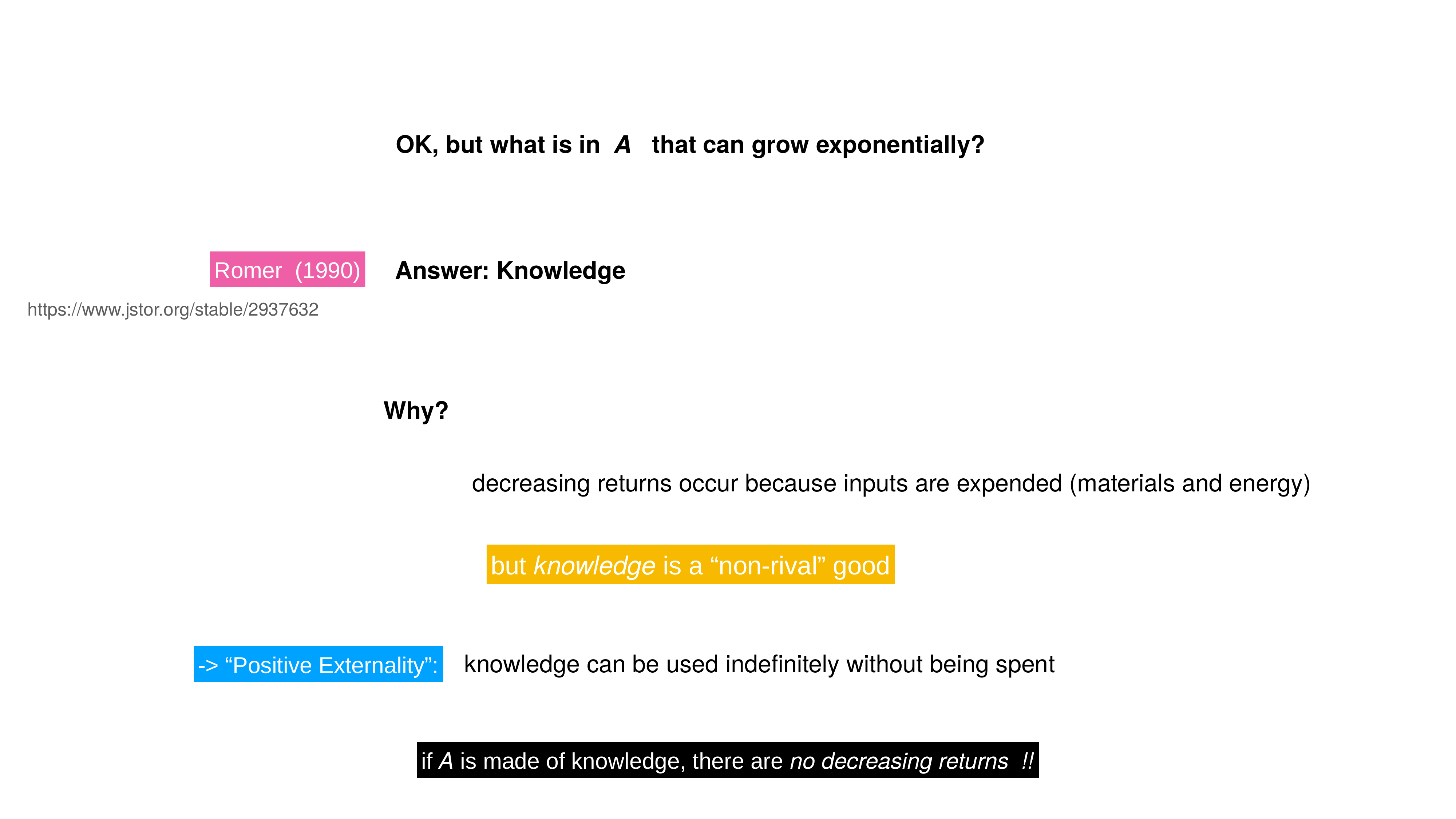

OK, but what is in  A   that can grow exponentially?
Answer: Knowledge
Romer  (1990)
https://www.jstor.org/stable/2937632
Why?
decreasing returns occur because inputs are expended (materials and energy)
but knowledge is a “non-rival” good
knowledge can be used indefinitely without being spent
-> “Positive Externality”:
if A is made of knowledge, there are no decreasing returns  !!